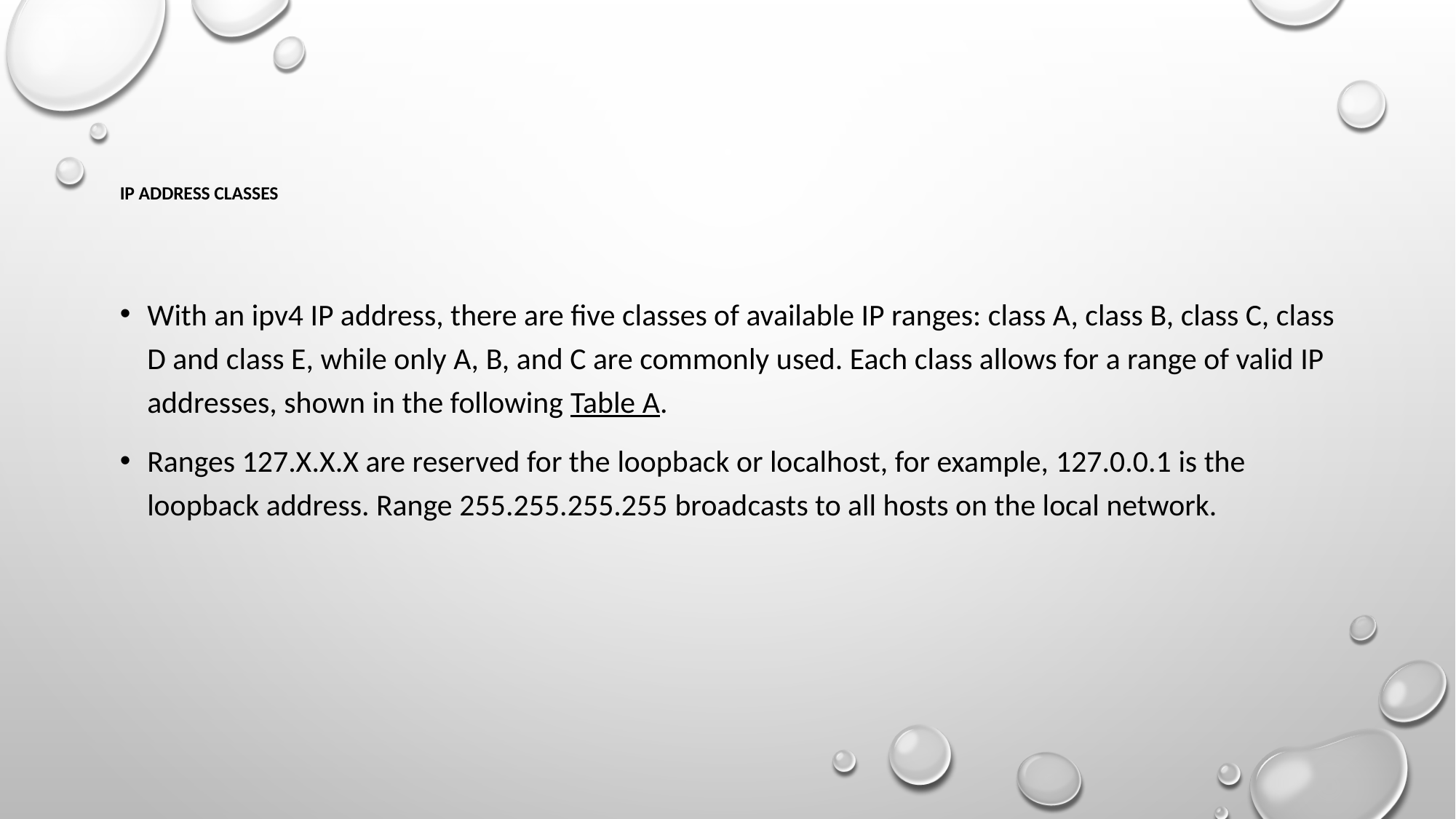

# IP address classes
With an ipv4 IP address, there are five classes of available IP ranges: class A, class B, class C, class D and class E, while only A, B, and C are commonly used. Each class allows for a range of valid IP addresses, shown in the following Table A.
Ranges 127.X.X.X are reserved for the loopback or localhost, for example, 127.0.0.1 is the loopback address. Range 255.255.255.255 broadcasts to all hosts on the local network.